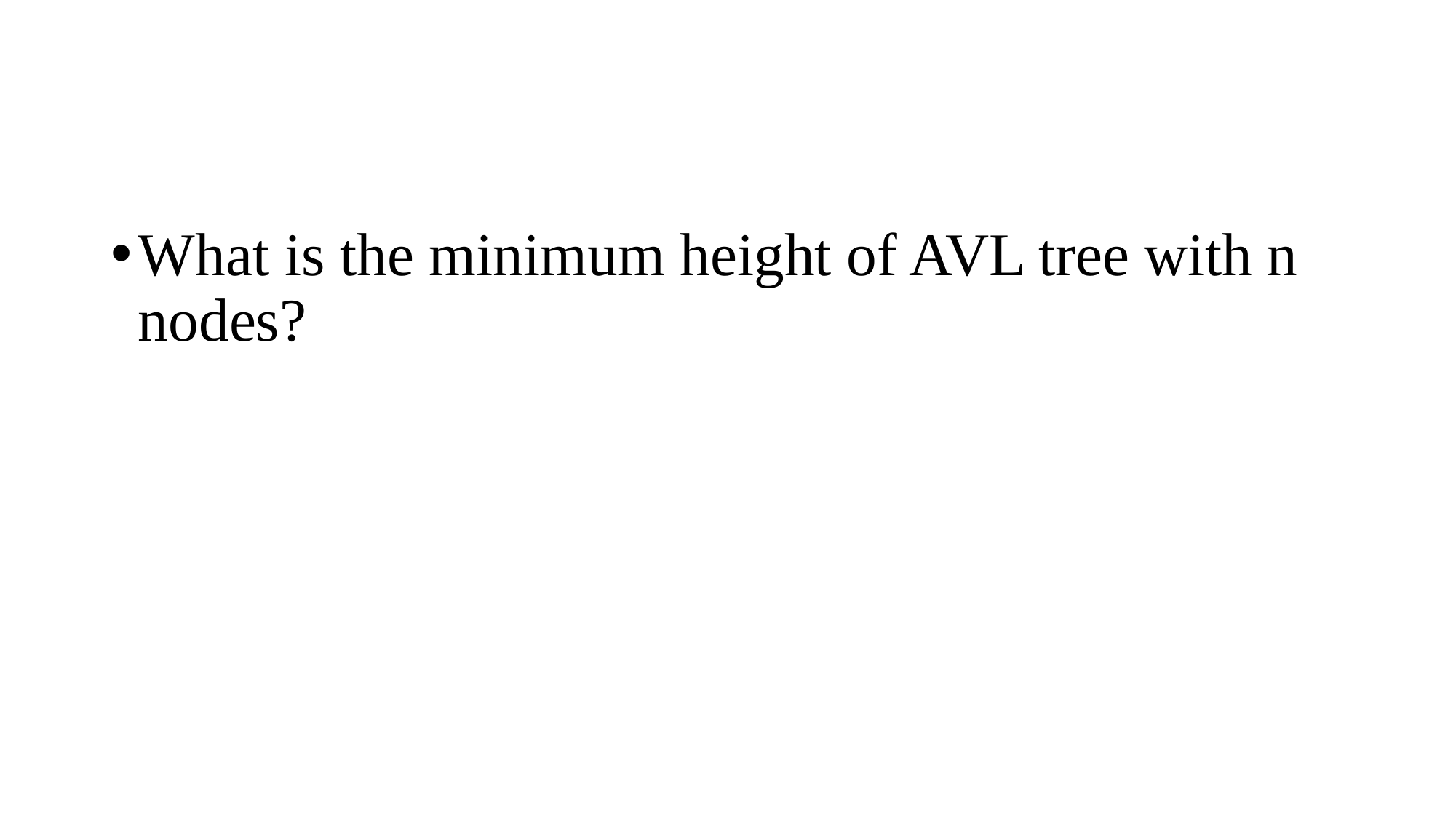

#
What is the minimum height of AVL tree with n nodes?